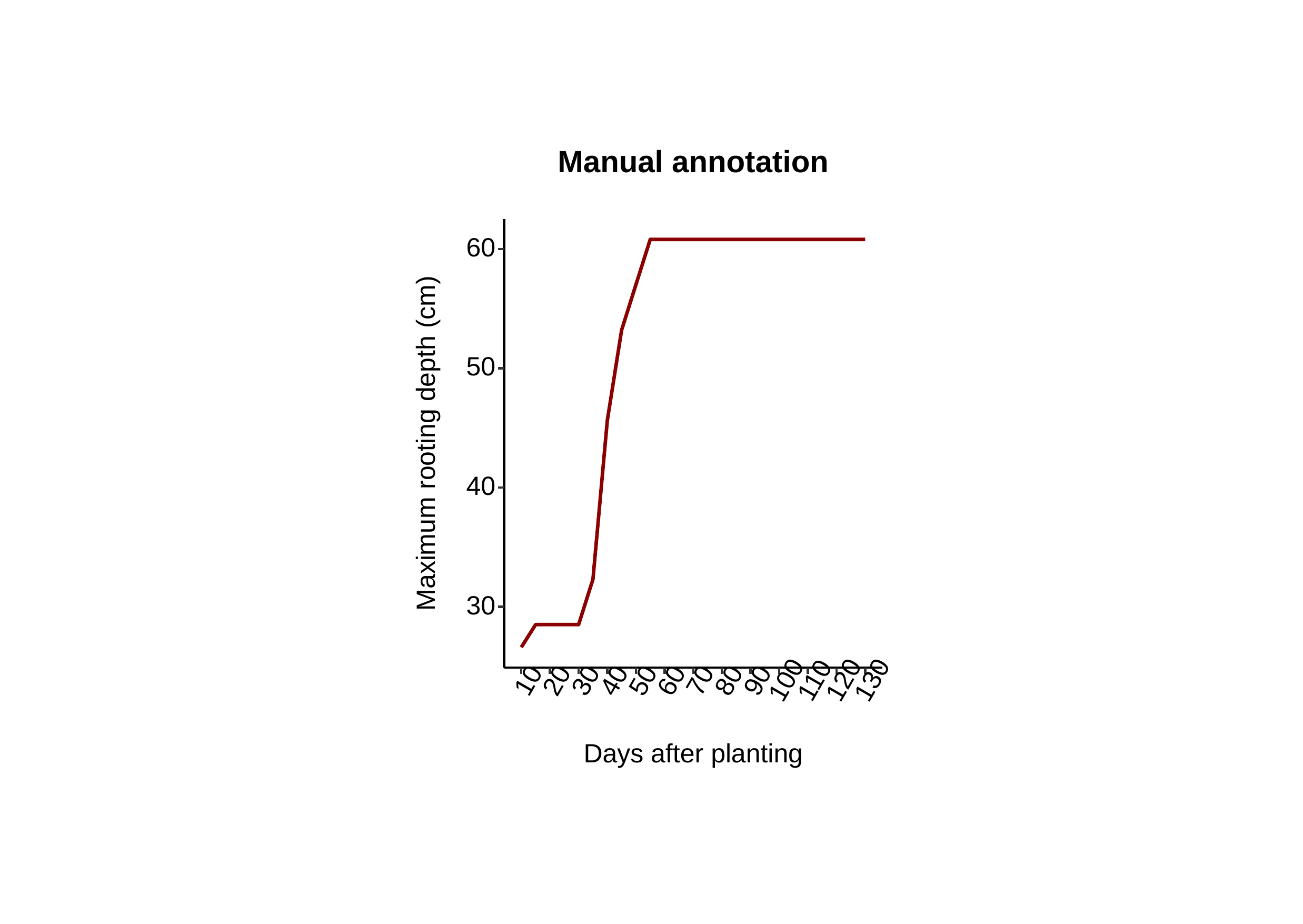

Manual annotation

60

50

Maximum rooting depth (cm)
40

30

30
130
10
20
40
50
60
70
80
90
100
110
120
Days after planting